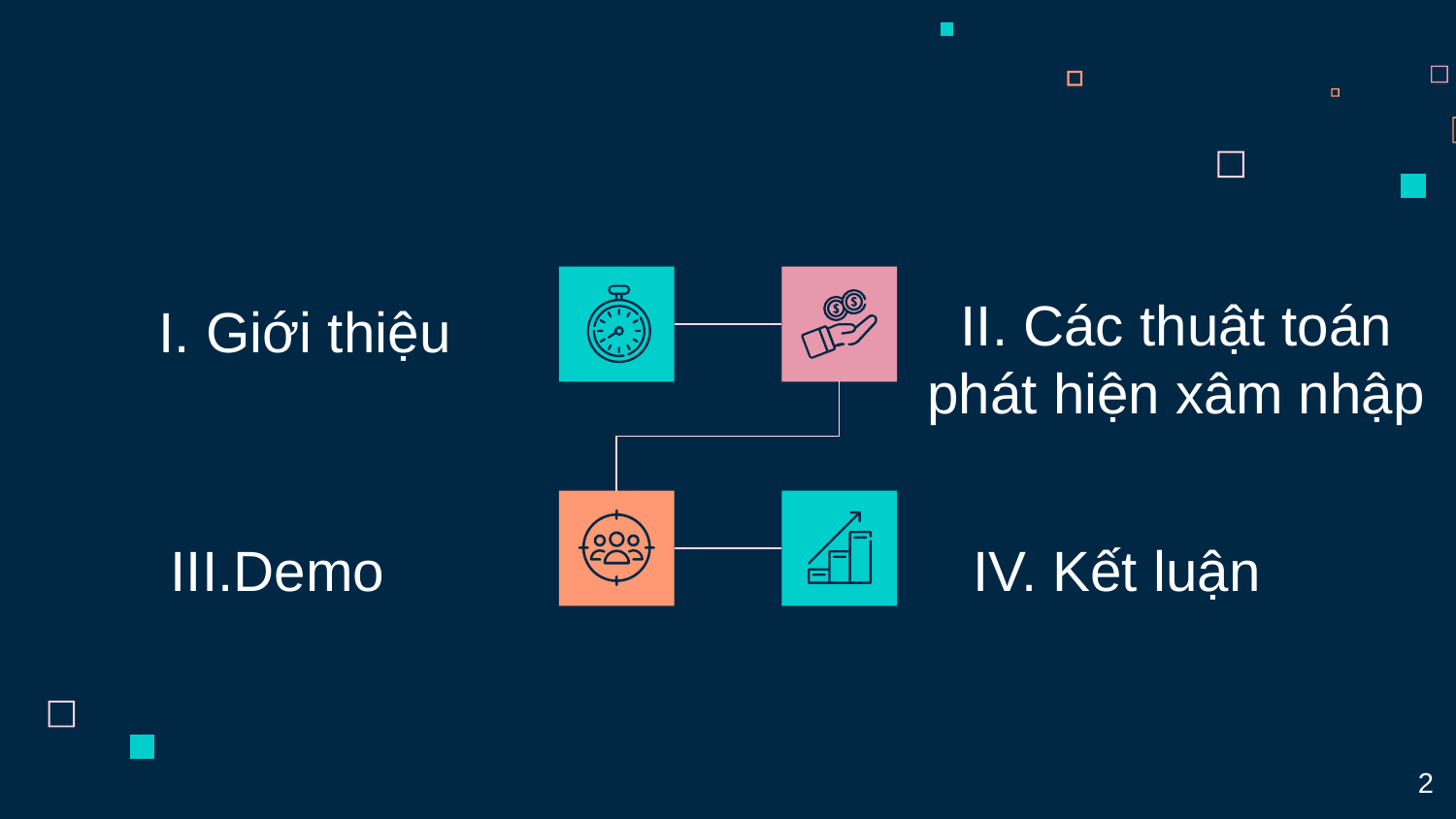

II. Các thuật toán phát hiện xâm nhập
I. Giới thiệu

III.Demo
IV. Kết luận
2